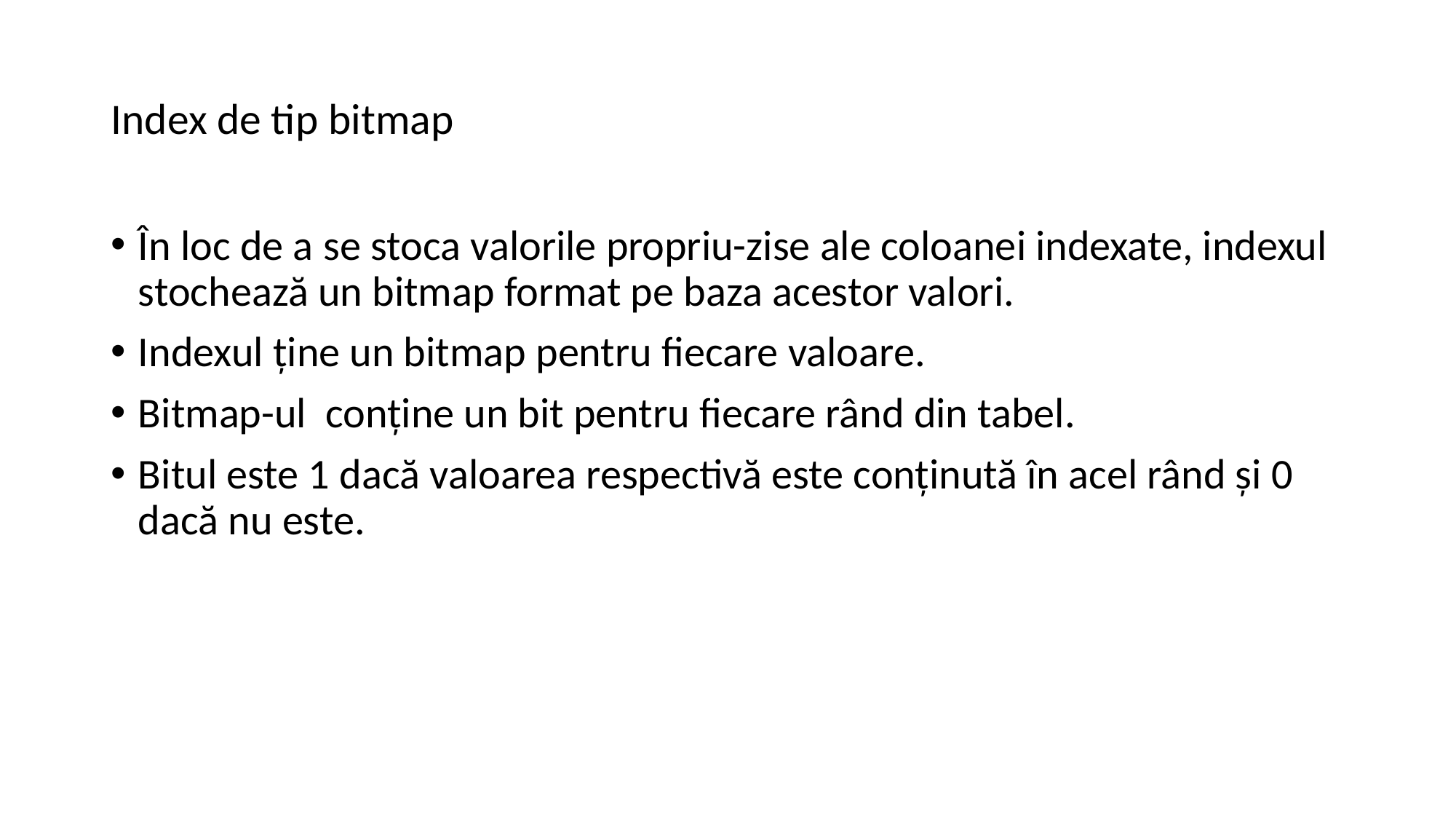

# Index de tip bitmap
În loc de a se stoca valorile propriu-zise ale coloanei indexate, indexul stochează un bitmap format pe baza acestor valori.
Indexul ţine un bitmap pentru fiecare valoare.
Bitmap-ul  conţine un bit pentru fiecare rând din tabel.
Bitul este 1 dacă valoarea respectivă este conţinută în acel rând şi 0 dacă nu este.